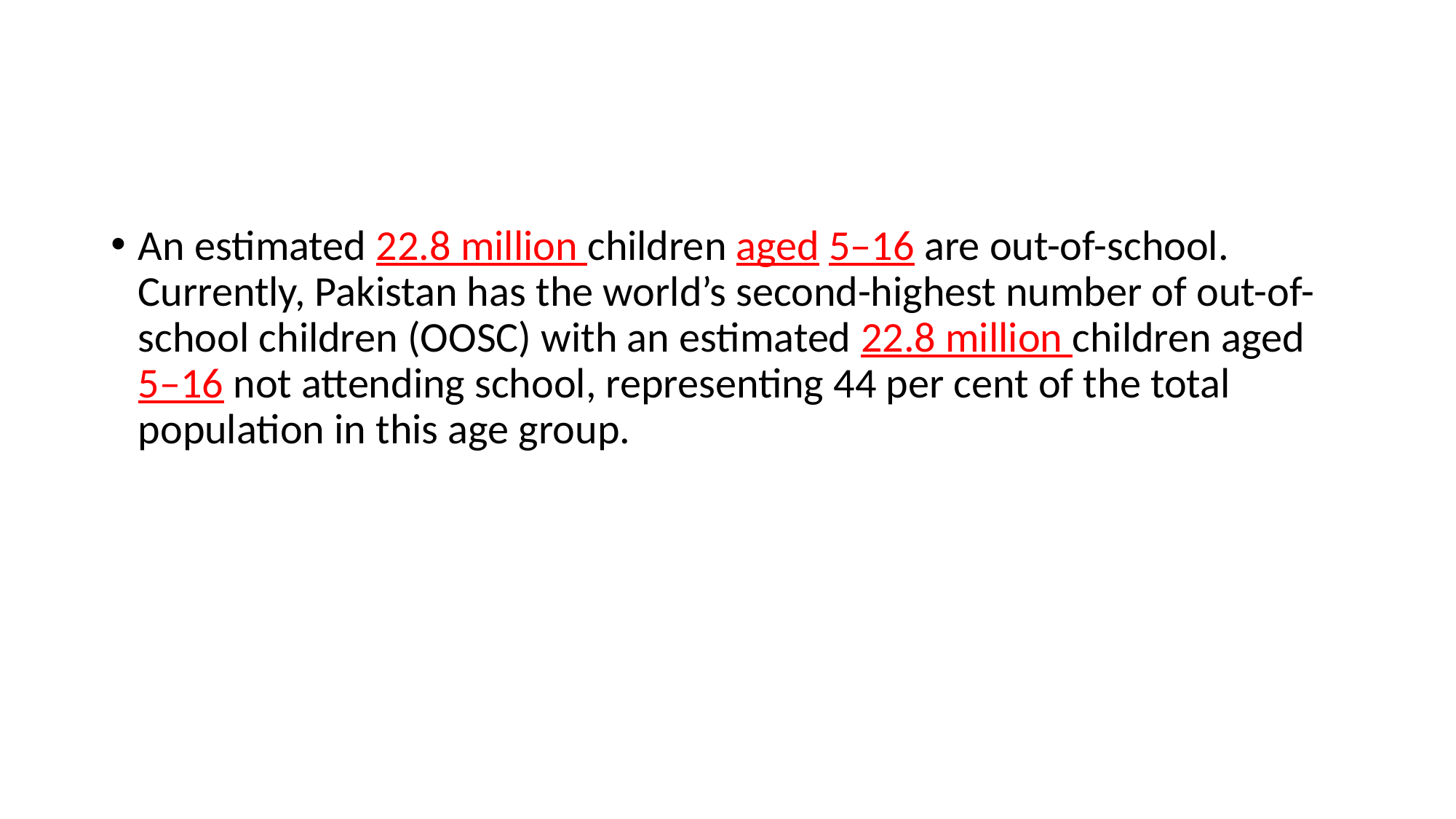

An estimated 22.8 million children aged 5–16 are out-of-school. Currently, Pakistan has the world’s second-highest number of out-of-school children (OOSC) with an estimated 22.8 million children aged 5–16 not attending school, representing 44 per cent of the total population in this age group.